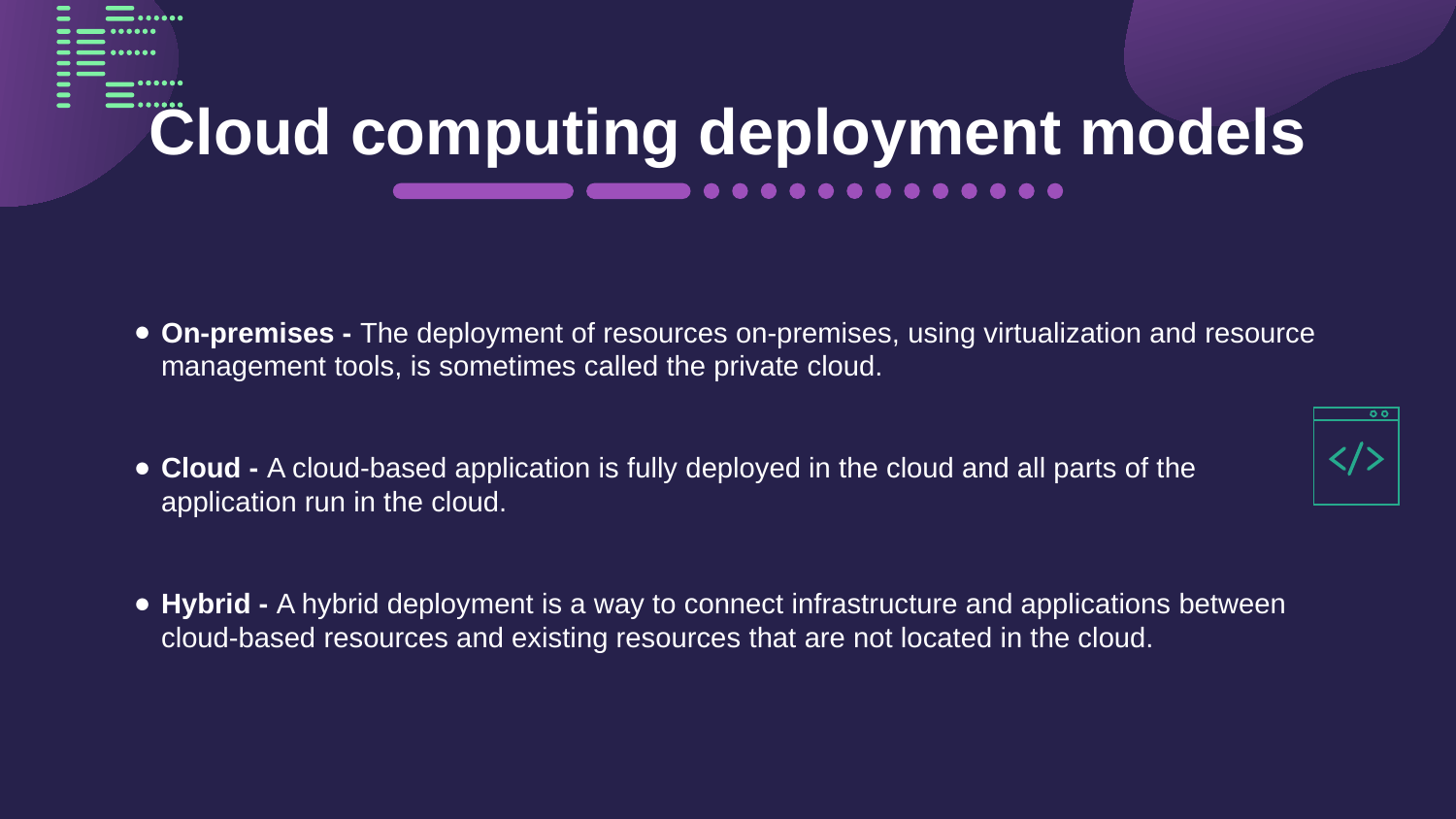

# Cloud computing deployment models

On-premises - The deployment of resources on-premises, using virtualization and resource management tools, is sometimes called the private cloud.

Cloud - A cloud-based application is fully deployed in the cloud and all parts of the application run in the cloud.

Hybrid - A hybrid deployment is a way to connect infrastructure and applications between cloud-based resources and existing resources that are not located in the cloud.